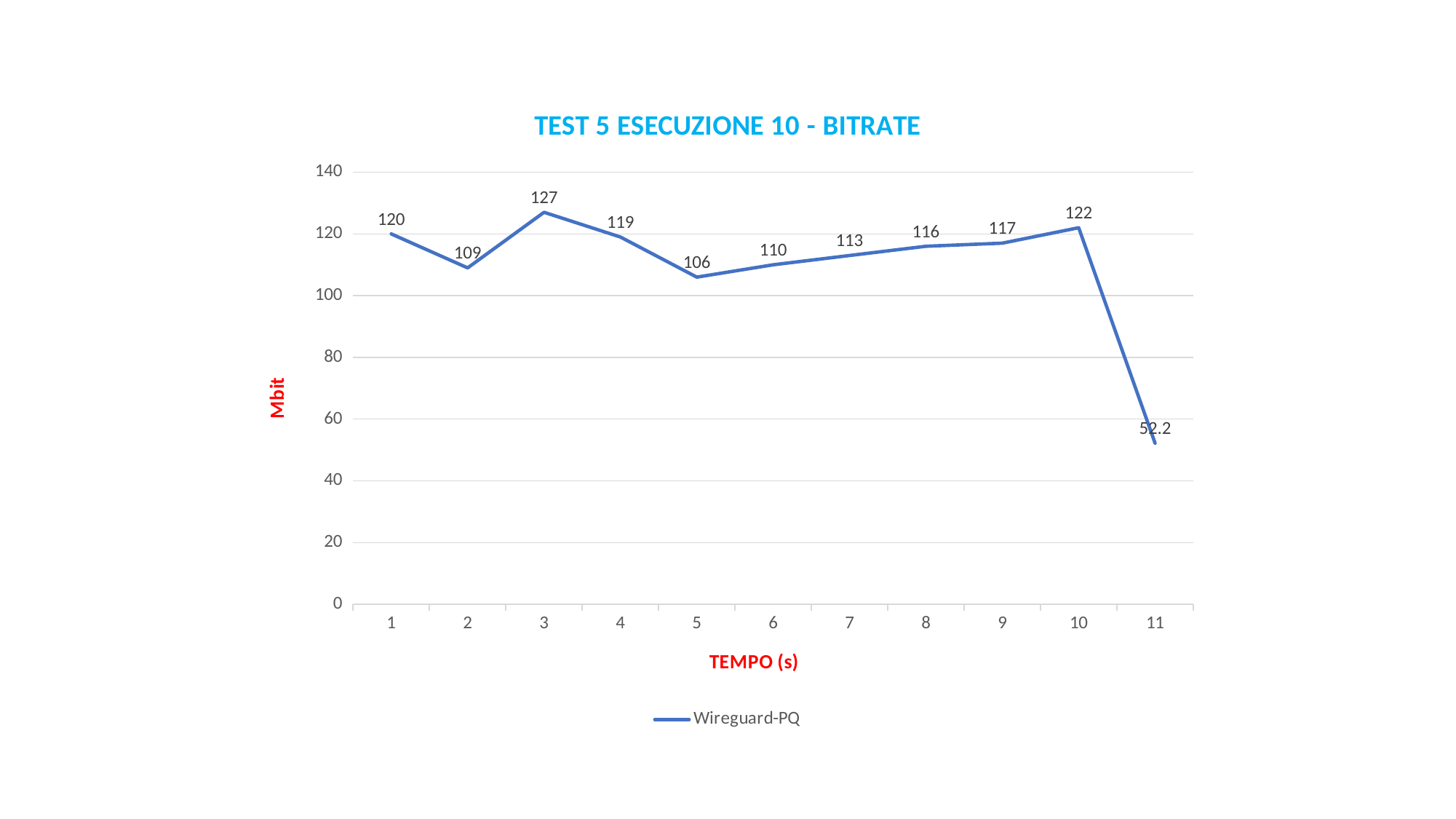

### Chart: TEST 5 ESECUZIONE 10 - BITRATE

| Category | Wireguard-PQ |
|---|---|
| 1 | 120.0 |
| 2 | 109.0 |
| 3 | 127.0 |
| 4 | 119.0 |
| 5 | 106.0 |
| 6 | 110.0 |
| 7 | 113.0 |
| 8 | 116.0 |
| 9 | 117.0 |
| 10 | 122.0 |
| 11 | 52.2 |